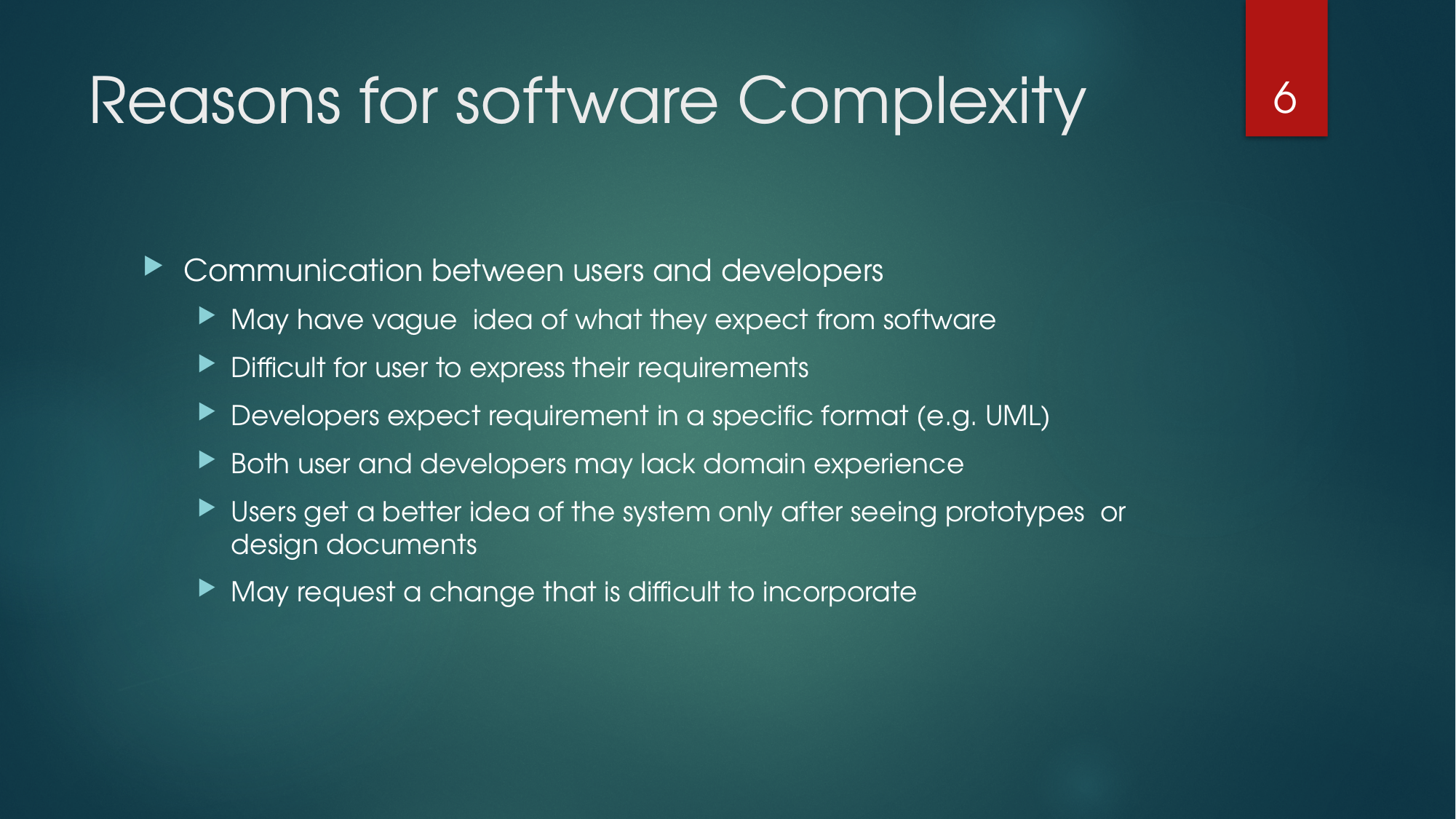

6
# Reasons for software Complexity
Communication between users and developers
May have vague  idea of what they expect from software
Difficult for user to express their requirements
Developers expect requirement in a specific format (e.g. UML)
Both user and developers may lack domain experience
Users get a better idea of the system only after seeing prototypes  or design documents
May request a change that is difficult to incorporate